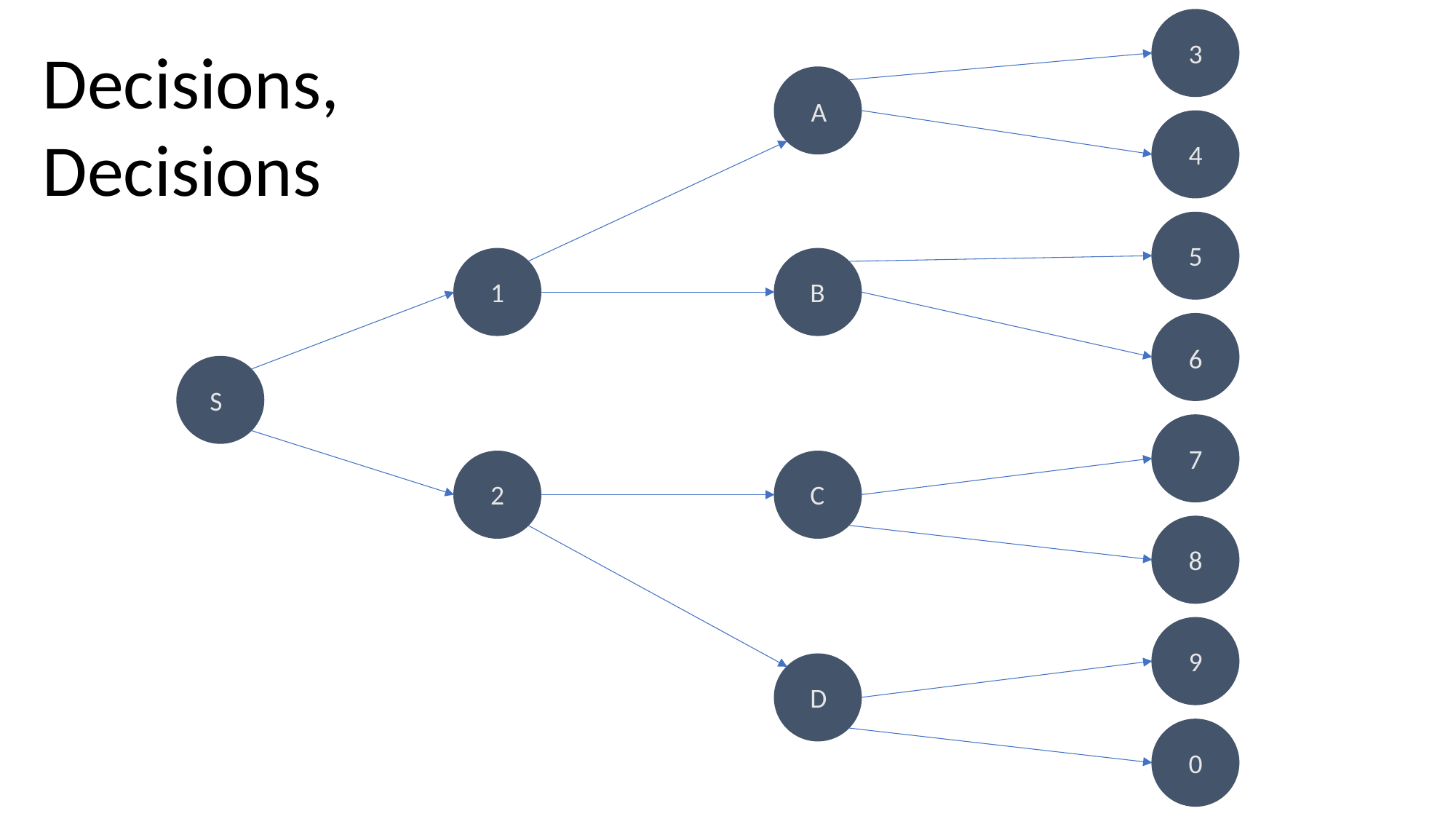

Decisions, Decisions
3

A

4

5

1
B

6

S

7

2
C

8

9

D

0